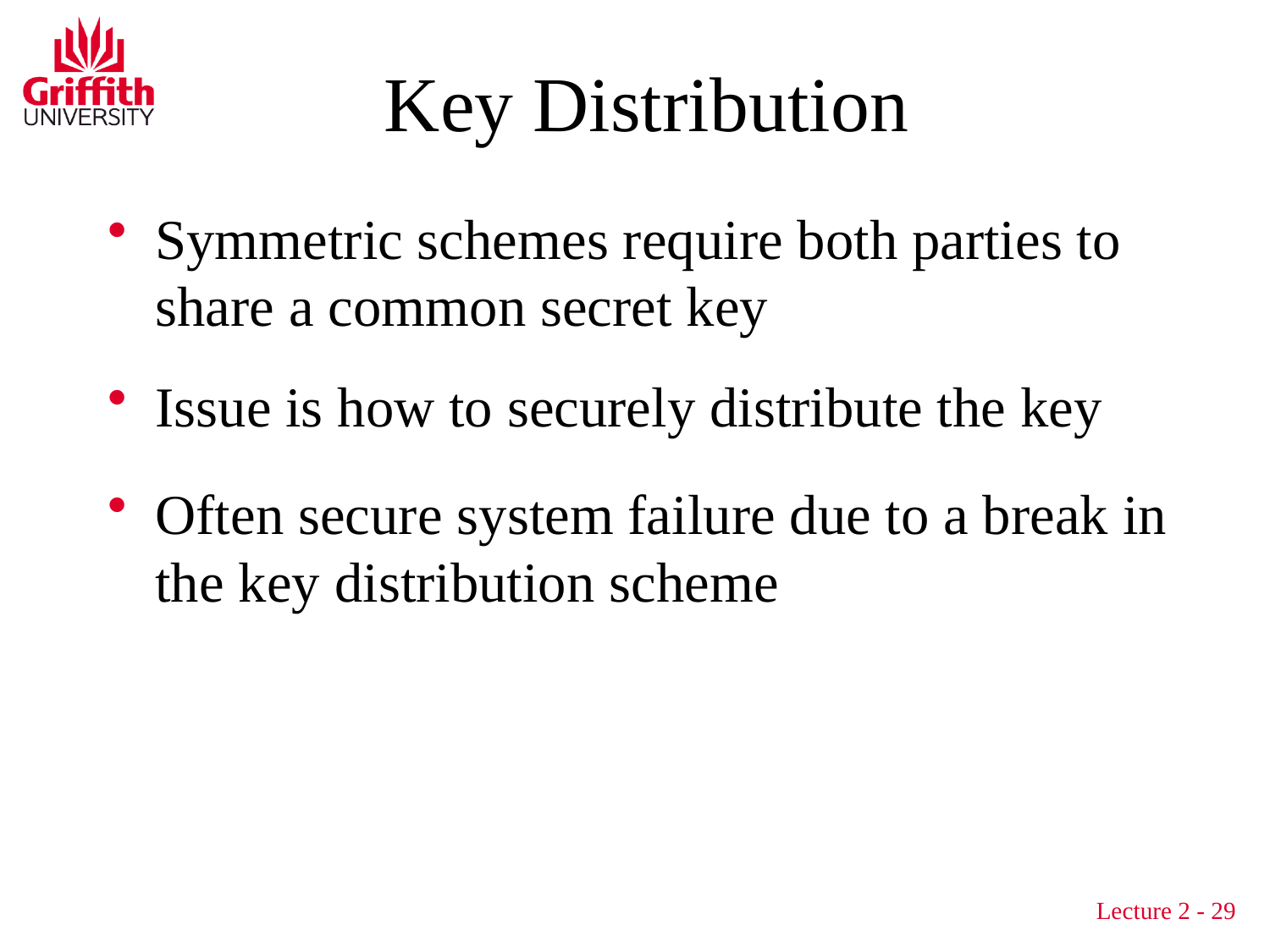

# Key Distribution
Symmetric schemes require both parties to share a common secret key

Issue is how to securely distribute the key

Often secure system failure due to a break in the key distribution scheme
Lecture 2 - 29